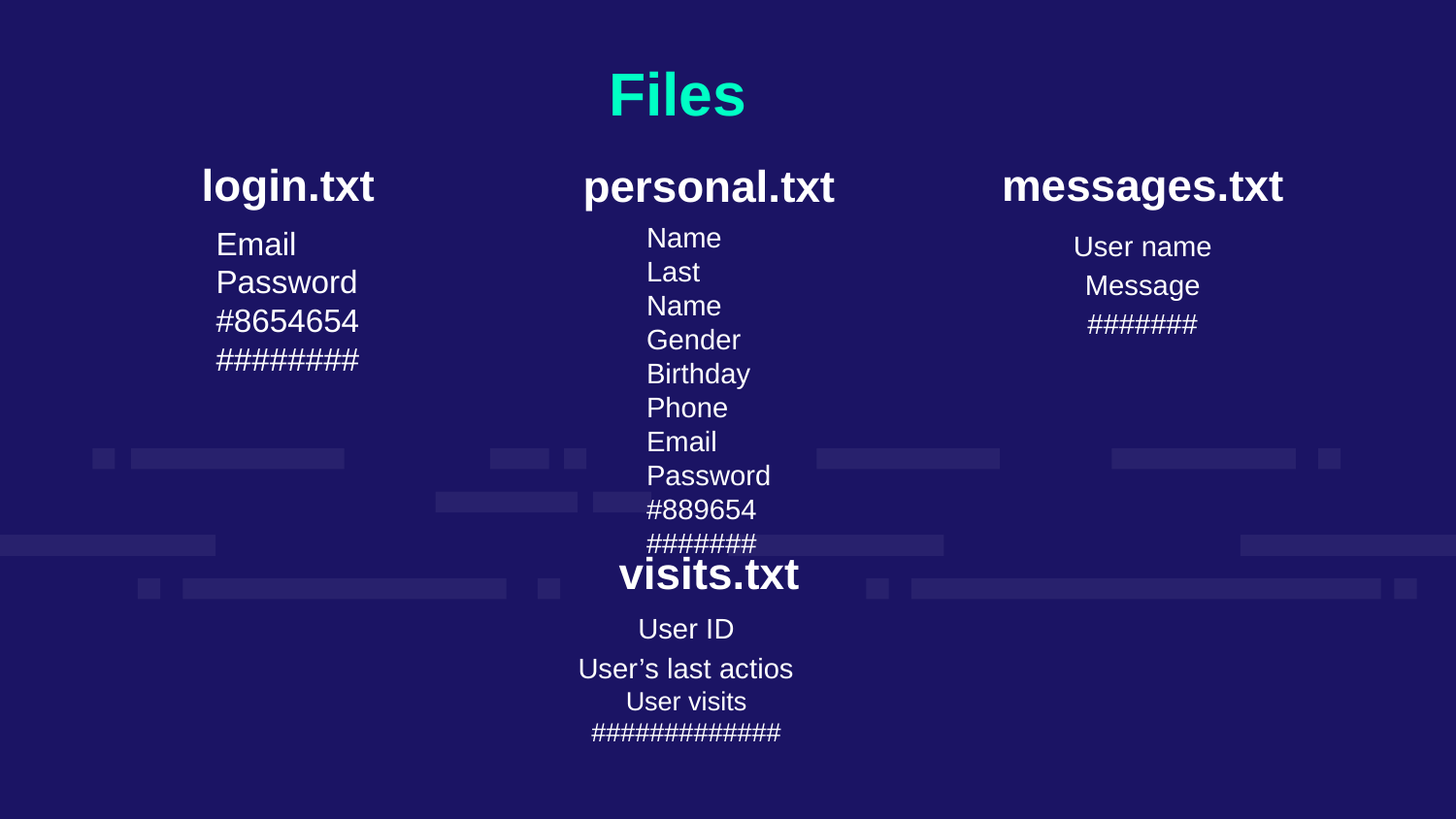

Files
messages.txt
login.txt
personal.txt
Name
Last Name
Gender
Birthday
Phone
Email
Password
#889654
#######

Email
Password
#8654654
########
User name
Message
#######
visits.txt
User ID
User’s last actios
User visits
#############